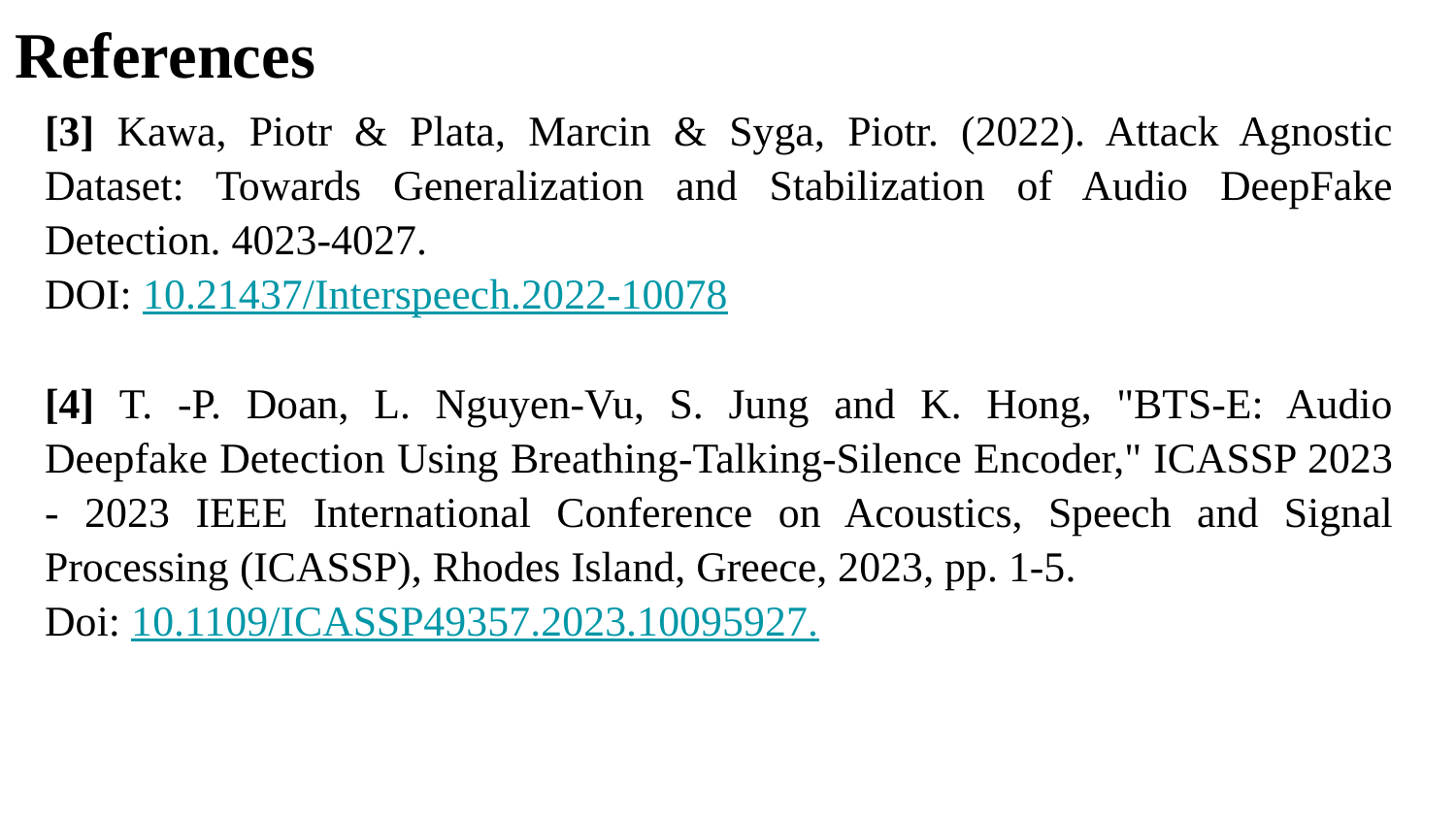

References
[3] Kawa, Piotr & Plata, Marcin & Syga, Piotr. (2022). Attack Agnostic Dataset: Towards Generalization and Stabilization of Audio DeepFake Detection. 4023-4027.
DOI: 10.21437/Interspeech.2022-10078

[4] T. -P. Doan, L. Nguyen-Vu, S. Jung and K. Hong, "BTS-E: Audio Deepfake Detection Using Breathing-Talking-Silence Encoder," ICASSP 2023 - 2023 IEEE International Conference on Acoustics, Speech and Signal Processing (ICASSP), Rhodes Island, Greece, 2023, pp. 1-5.
Doi: 10.1109/ICASSP49357.2023.10095927.